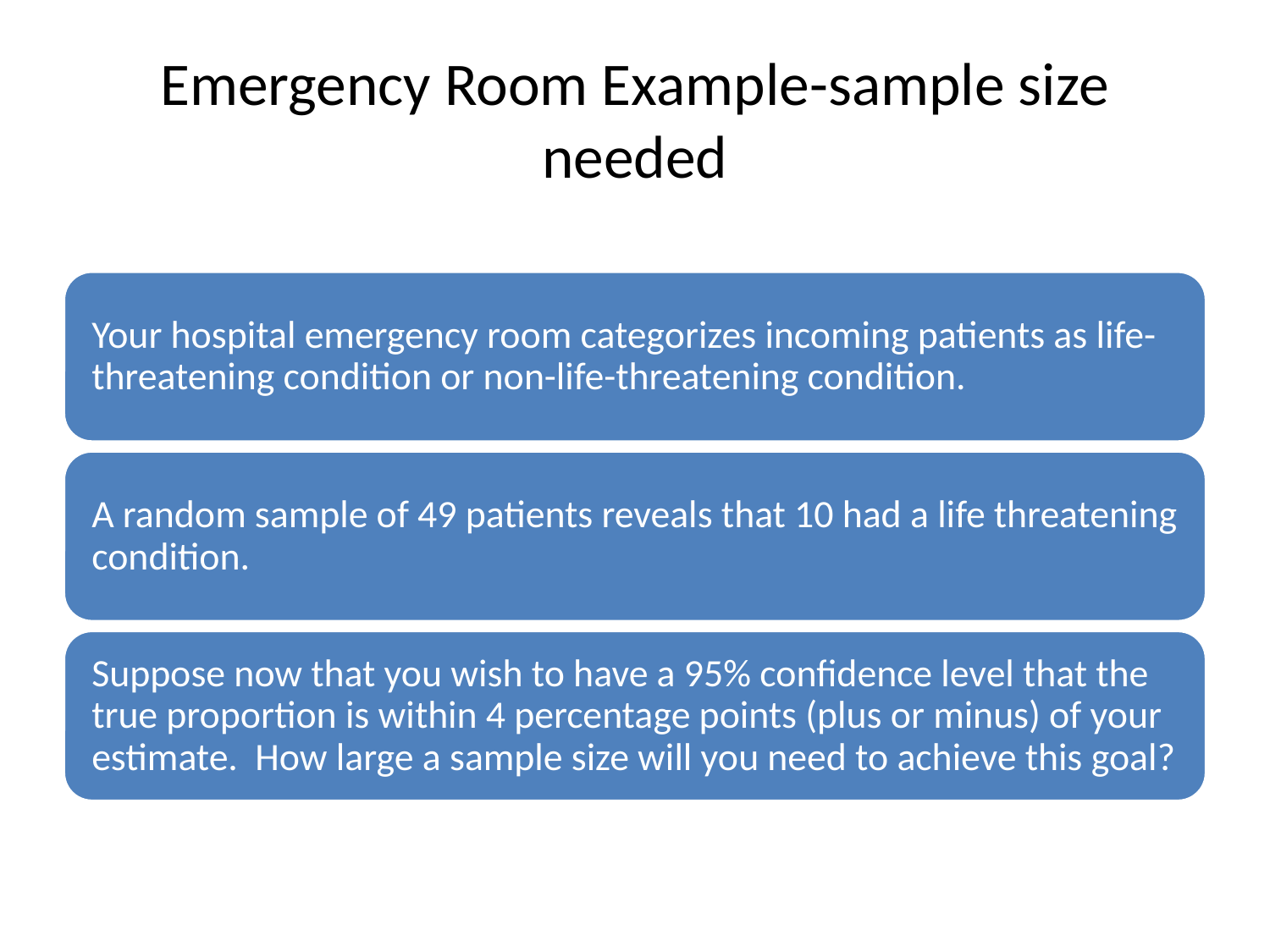

# Emergency Room Example-sample size needed
Your hospital emergency room categorizes incoming patients as life-threatening condition or non-life-threatening condition.
A random sample of 49 patients reveals that 10 had a life threatening condition.
Suppose now that you wish to have a 95% confidence level that the true proportion is within 4 percentage points (plus or minus) of your estimate.  How large a sample size will you need to achieve this goal?